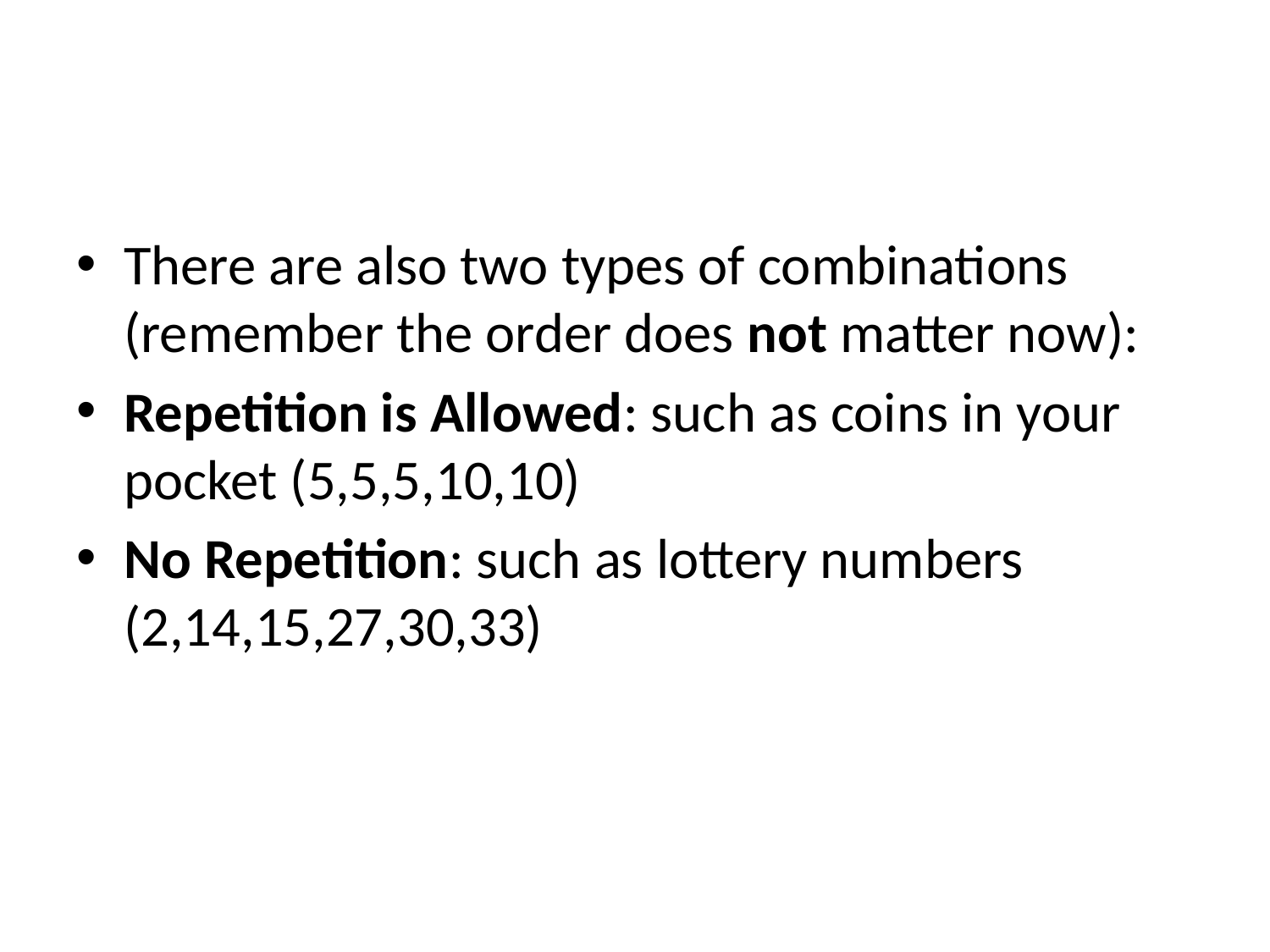

#
There are also two types of combinations (remember the order does not matter now):
Repetition is Allowed: such as coins in your pocket (5,5,5,10,10)
No Repetition: such as lottery numbers (2,14,15,27,30,33)